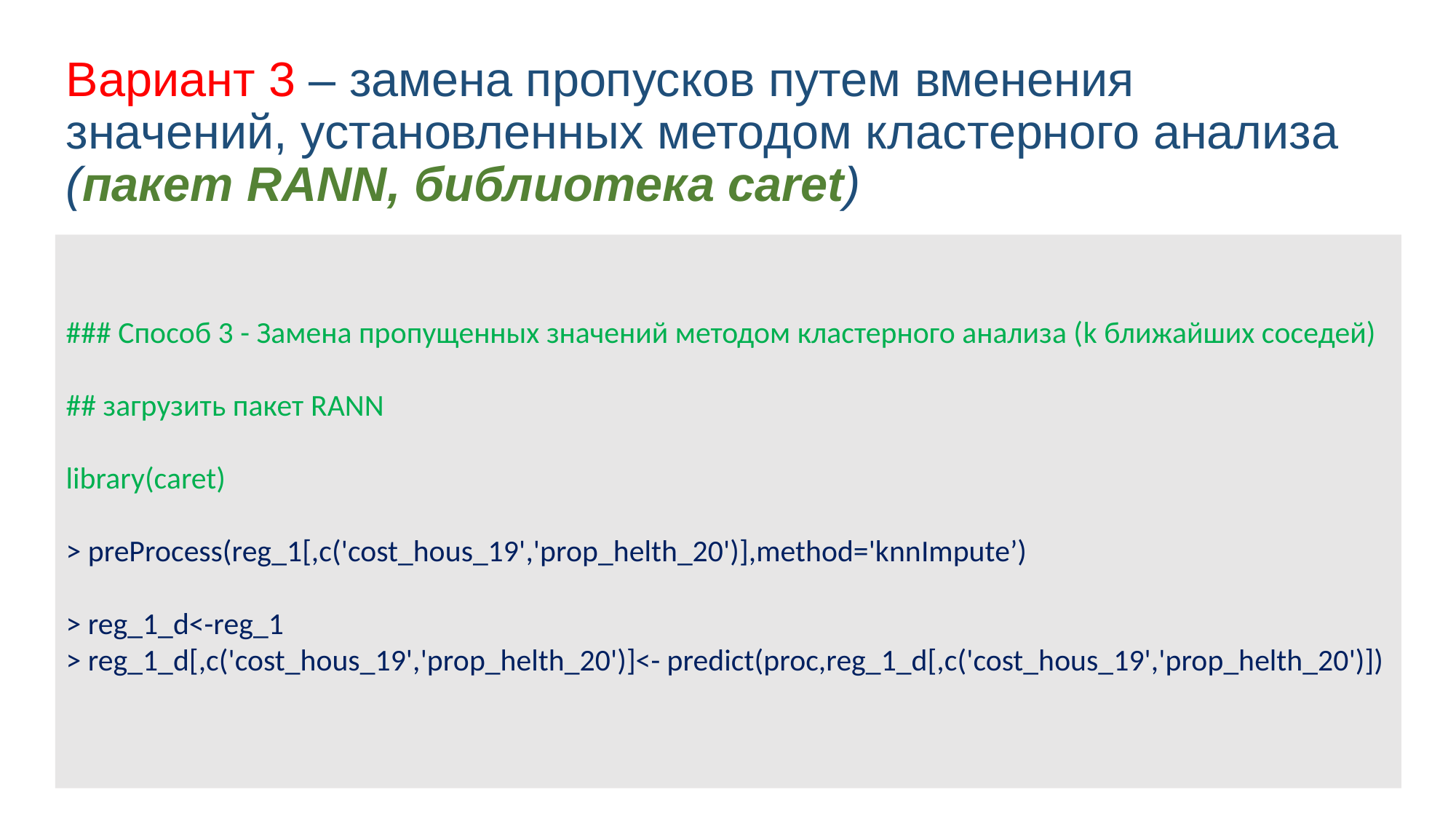

# Вариант 3 – замена пропусков путем вменения значений, установленных методом кластерного анализа (пакет RANN, библиотека caret)
### Способ 3 - Замена пропущенных значений методом кластерного анализа (k ближайших соседей)

## загрузить пакет RANN

library(caret)

> preProcess(reg_1[,c('cost_hous_19','prop_helth_20')],method='knnImpute’)

> reg_1_d<-reg_1
> reg_1_d[,c('cost_hous_19','prop_helth_20')]<- predict(proc,reg_1_d[,c('cost_hous_19','prop_helth_20')])